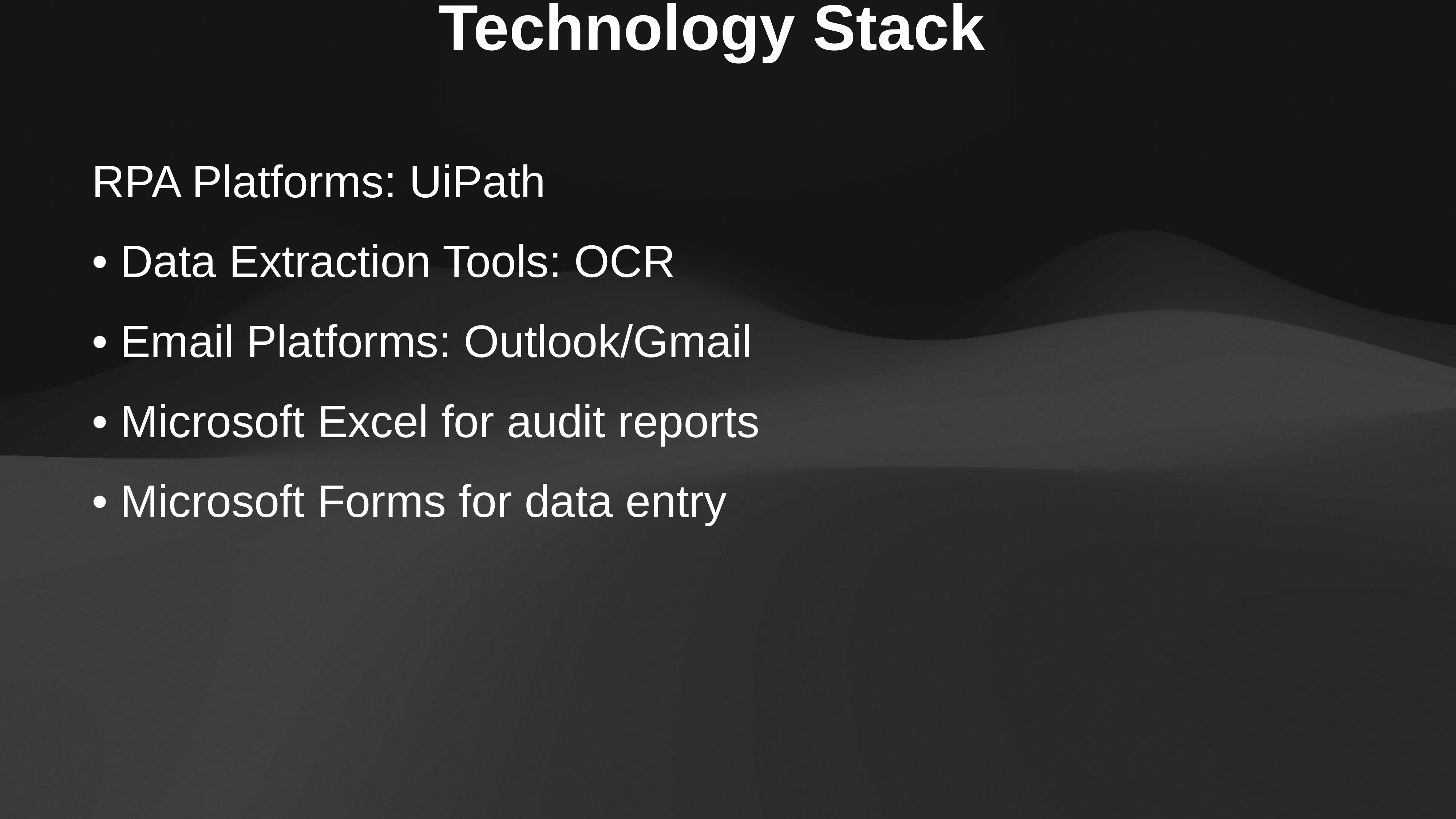

Technology Stack
RPA Platforms: UiPath
• Data Extraction Tools: OCR
• Email Platforms: Outlook/Gmail
• Microsoft Excel for audit reports
• Microsoft Forms for data entry